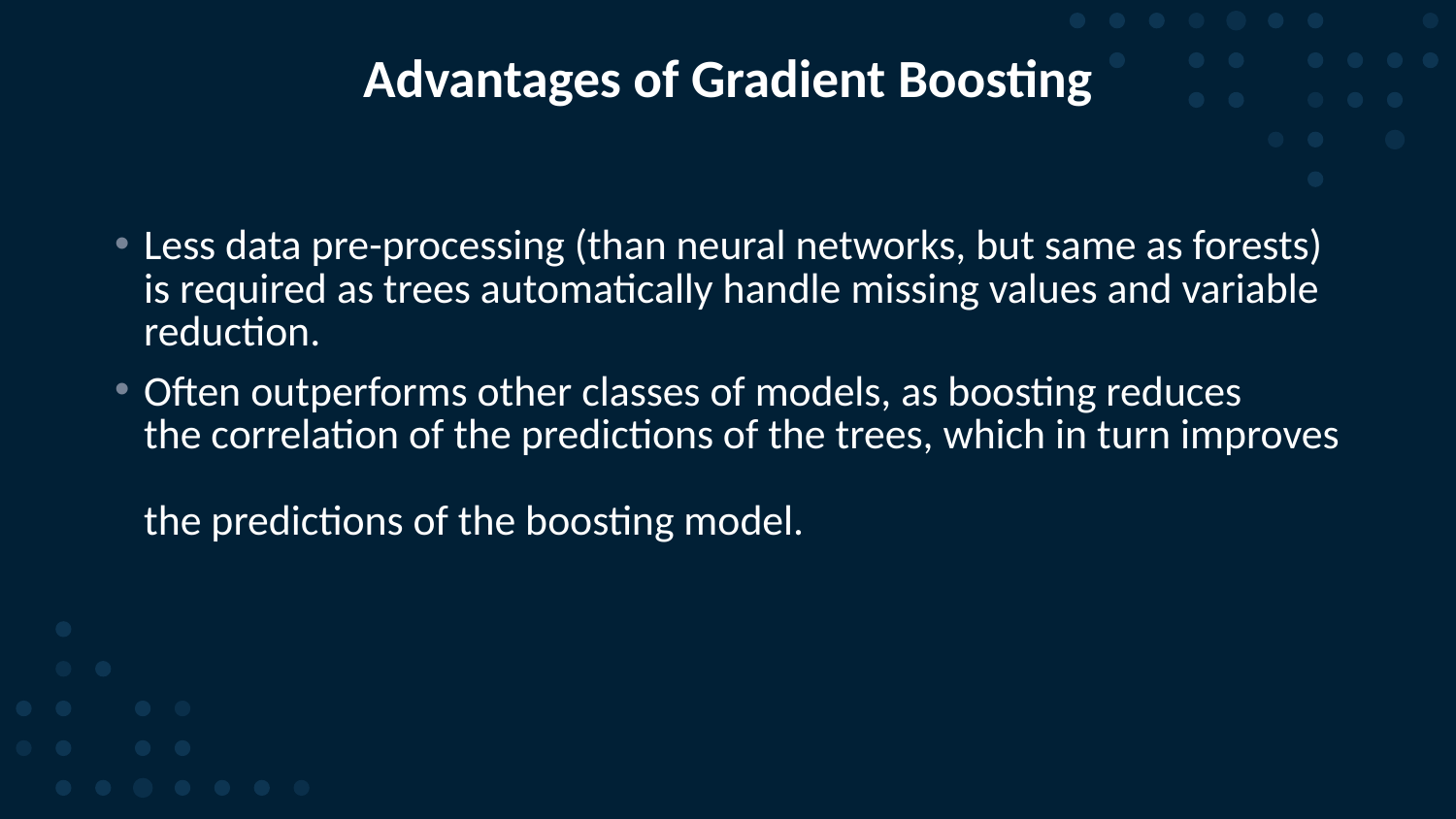

# Advantages of Gradient Boosting

Less data pre-processing (than neural networks, but same as forests) is required as trees automatically handle missing values and variable reduction.
Often outperforms other classes of models, as boosting reduces
the correlation of the predictions of the trees, which in turn improves
the predictions of the boosting model.